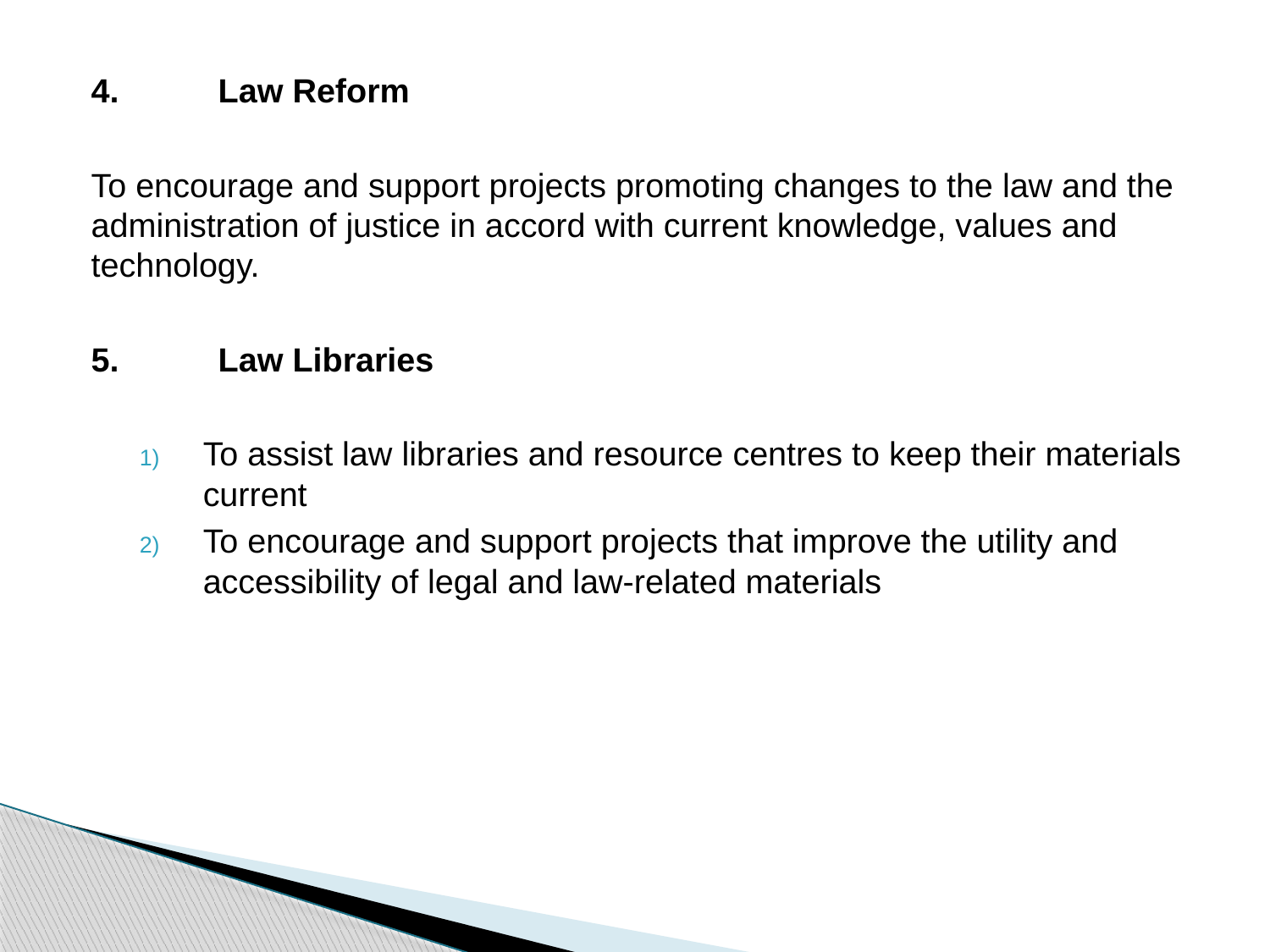

#
4.	Law Reform

To encourage and support projects promoting changes to the law and the administration of justice in accord with current knowledge, values and technology.

5.	Law Libraries

To assist law libraries and resource centres to keep their materials current
To encourage and support projects that improve the utility and accessibility of legal and law-related materials